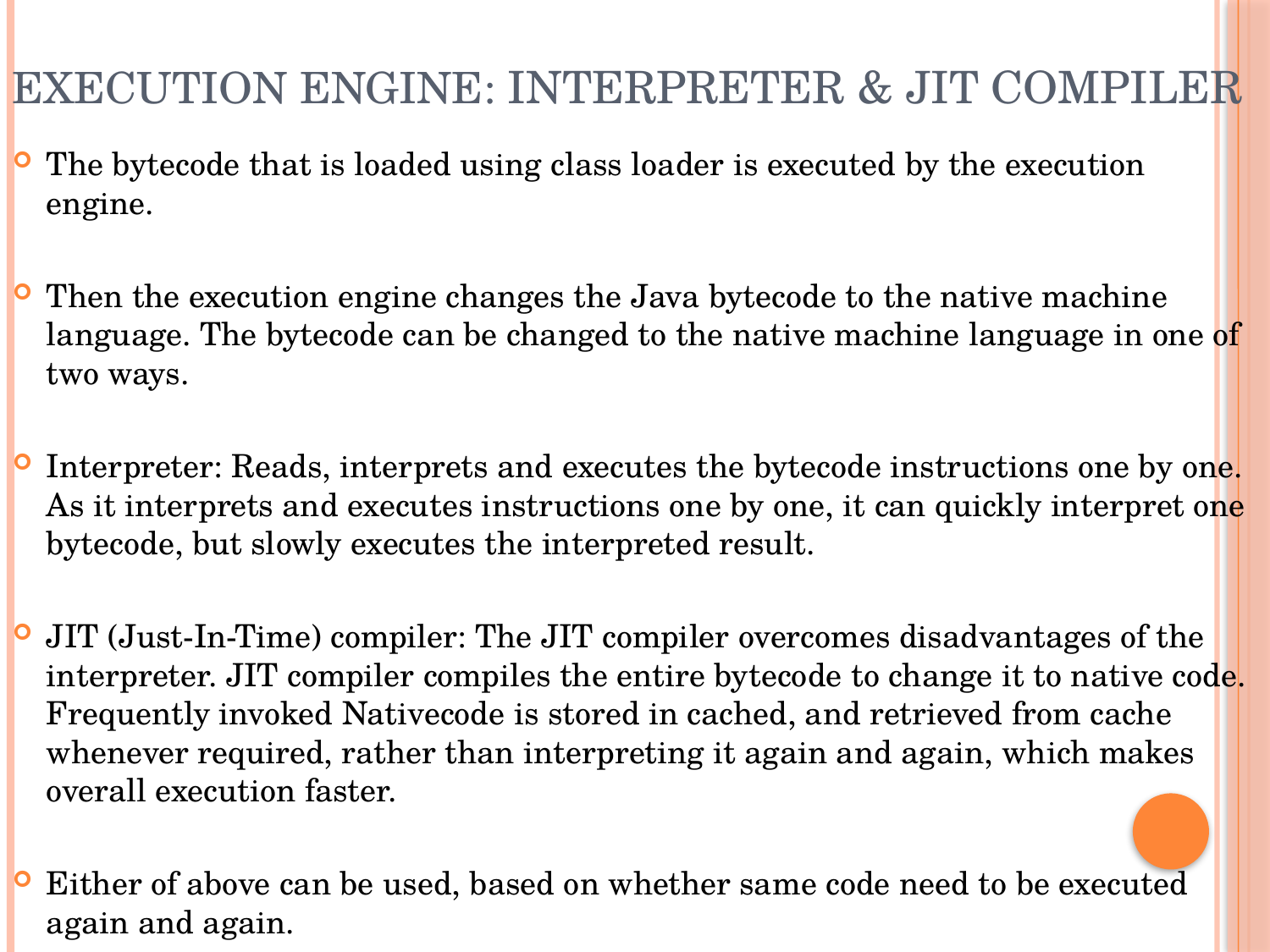

Execution Engine: Interpreter & JIT Compiler
The bytecode that is loaded using class loader is executed by the execution engine.

Then the execution engine changes the Java bytecode to the native machine language. The bytecode can be changed to the native machine language in one of two ways.

Interpreter: Reads, interprets and executes the bytecode instructions one by one. As it interprets and executes instructions one by one, it can quickly interpret one bytecode, but slowly executes the interpreted result.

JIT (Just-In-Time) compiler: The JIT compiler overcomes disadvantages of the interpreter. JIT compiler compiles the entire bytecode to change it to native code. Frequently invoked Nativecode is stored in cached, and retrieved from cache whenever required, rather than interpreting it again and again, which makes overall execution faster.

Either of above can be used, based on whether same code need to be executed again and again.